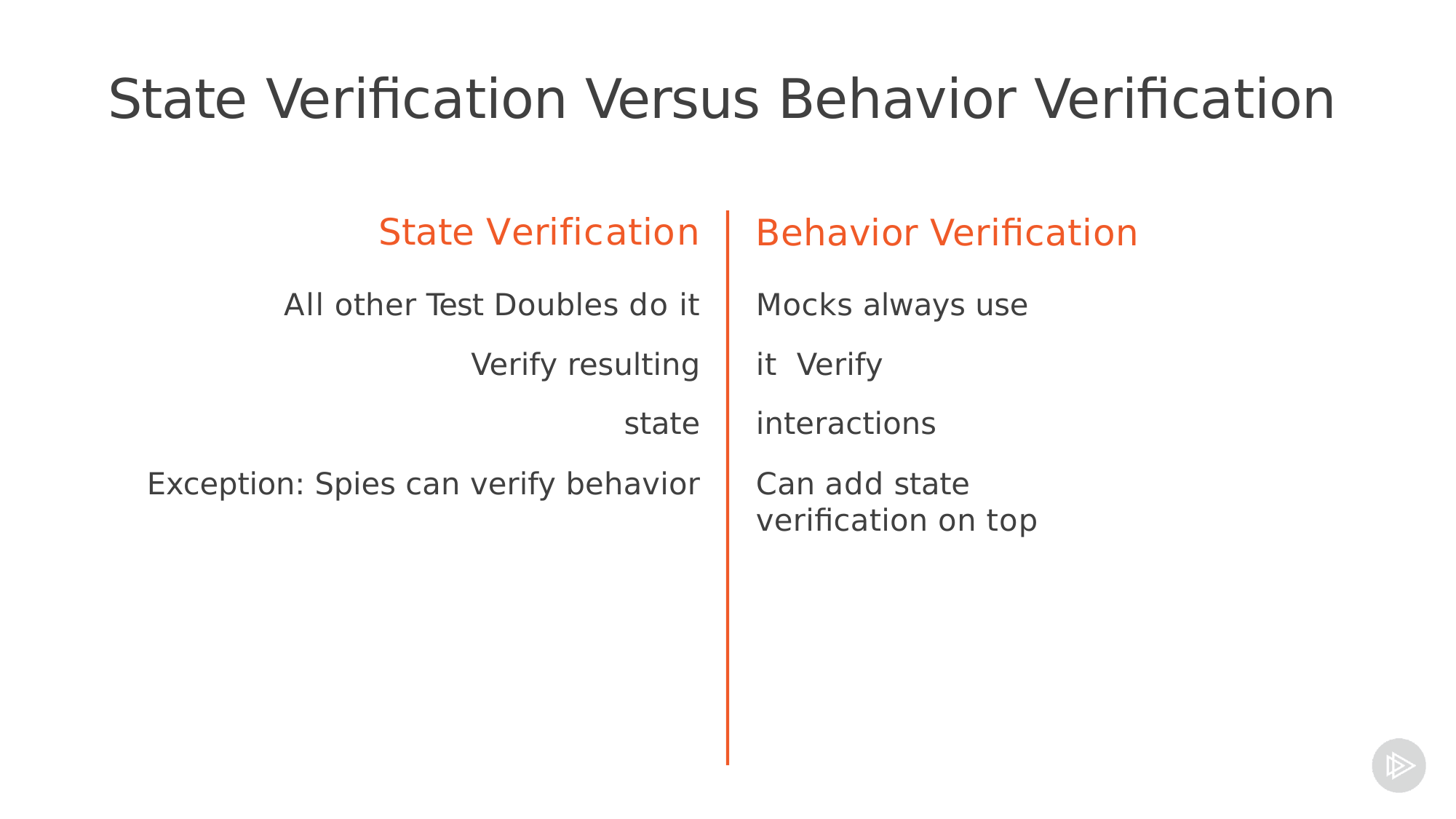

# State Verification Versus Behavior Verification
State Verification
All other Test Doubles do it  Verify resulting state
Exception: Spies can verify behavior
Behavior Verification
Mocks always use it  Verify interactions
Can add state verification on top
26